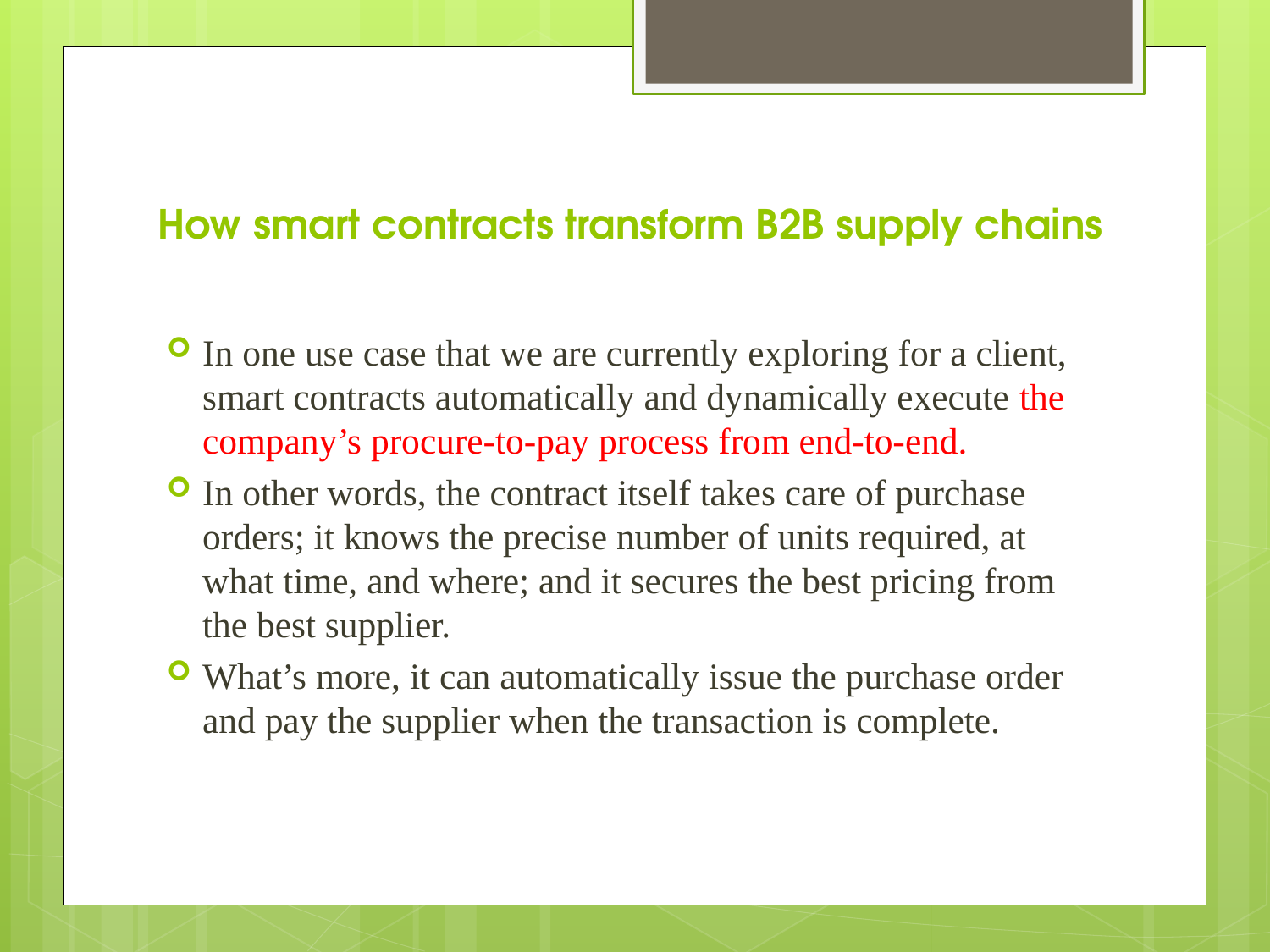

# How smart contracts transform B2B supply chains
In one use case that we are currently exploring for a client, smart contracts automatically and dynamically execute the company’s procure-to-pay process from end-to-end.
In other words, the contract itself takes care of purchase orders; it knows the precise number of units required, at what time, and where; and it secures the best pricing from the best supplier.
What’s more, it can automatically issue the purchase order and pay the supplier when the transaction is complete.